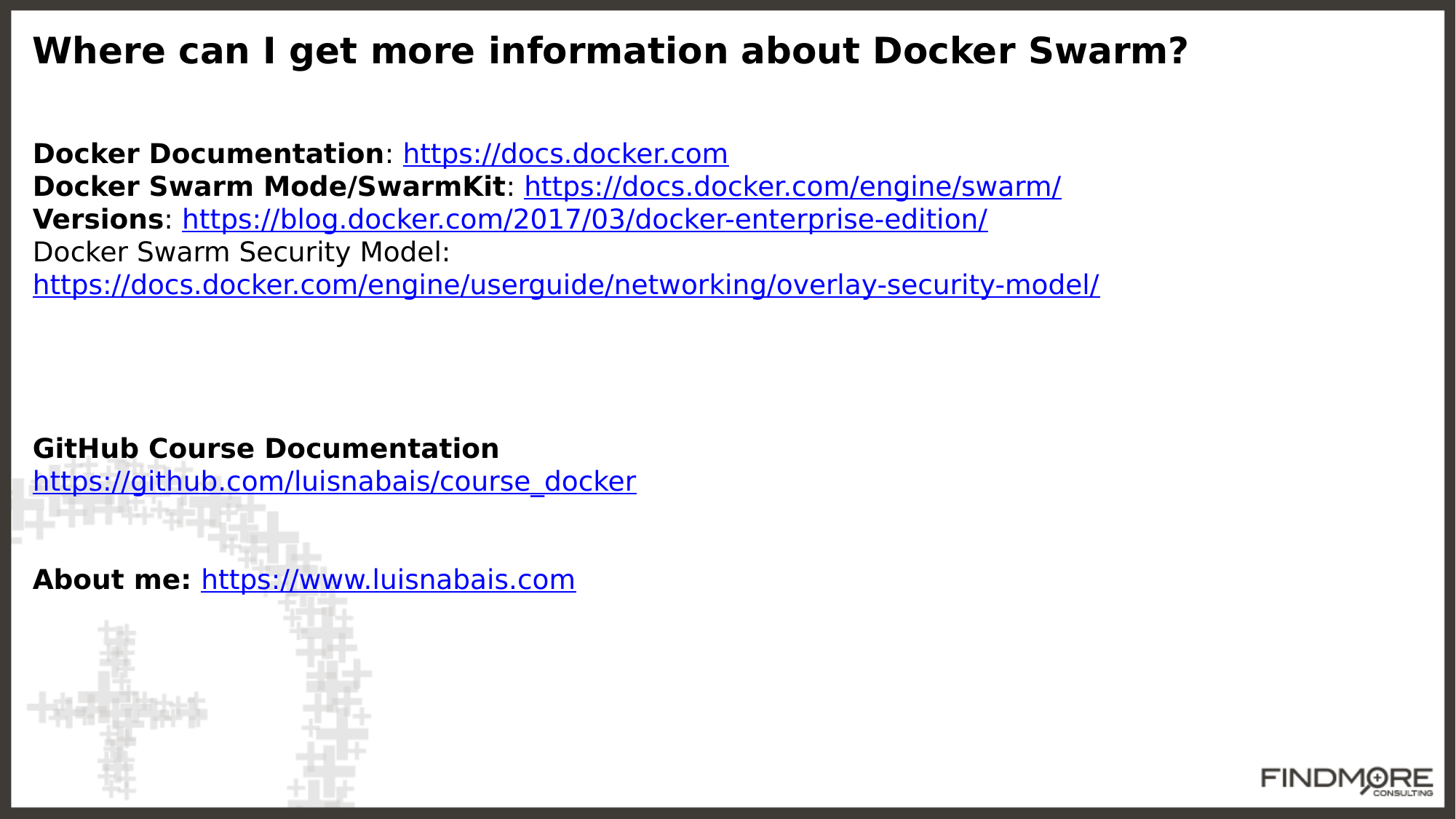

Where can I get more information about Docker Swarm?

Docker Documentation: https://docs.docker.com
Docker Swarm Mode/SwarmKit: https://docs.docker.com/engine/swarm/
Versions: https://blog.docker.com/2017/03/docker-enterprise-edition/
Docker Swarm Security Model: https://docs.docker.com/engine/userguide/networking/overlay-security-model/

GitHub Course Documentation
https://github.com/luisnabais/course_docker

About me: https://www.luisnabais.com